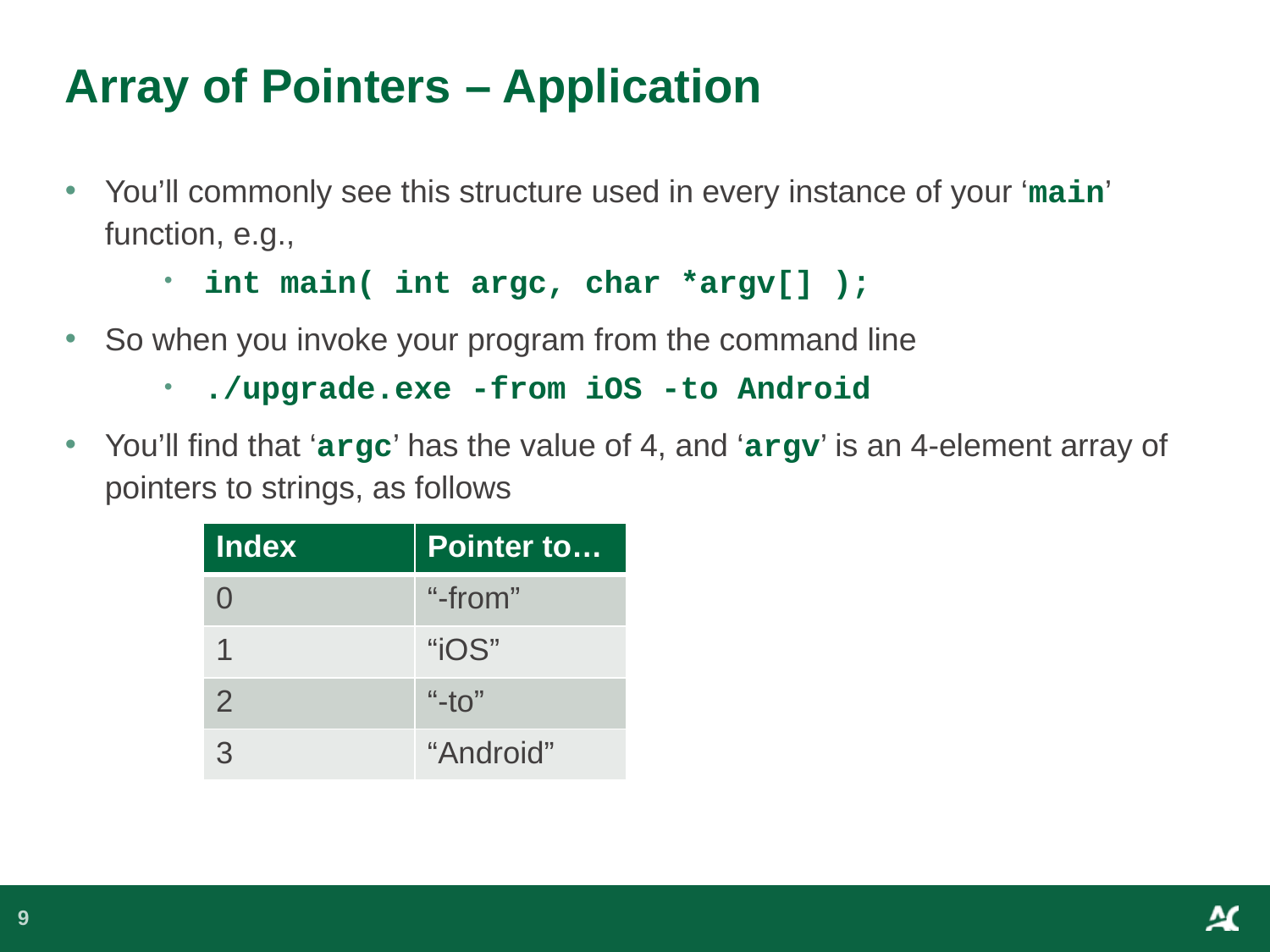

# Array of Pointers – Application
You’ll commonly see this structure used in every instance of your ‘main’ function, e.g.,
int main( int argc, char *argv[] );
So when you invoke your program from the command line
./upgrade.exe -from iOS -to Android
You’ll find that ‘argc’ has the value of 4, and ‘argv’ is an 4-element array of pointers to strings, as follows

| Index | Pointer to… |
| --- | --- |
| 0 | “-from” |
| 1 | “iOS” |
| 2 | “-to” |
| 3 | “Android” |
9